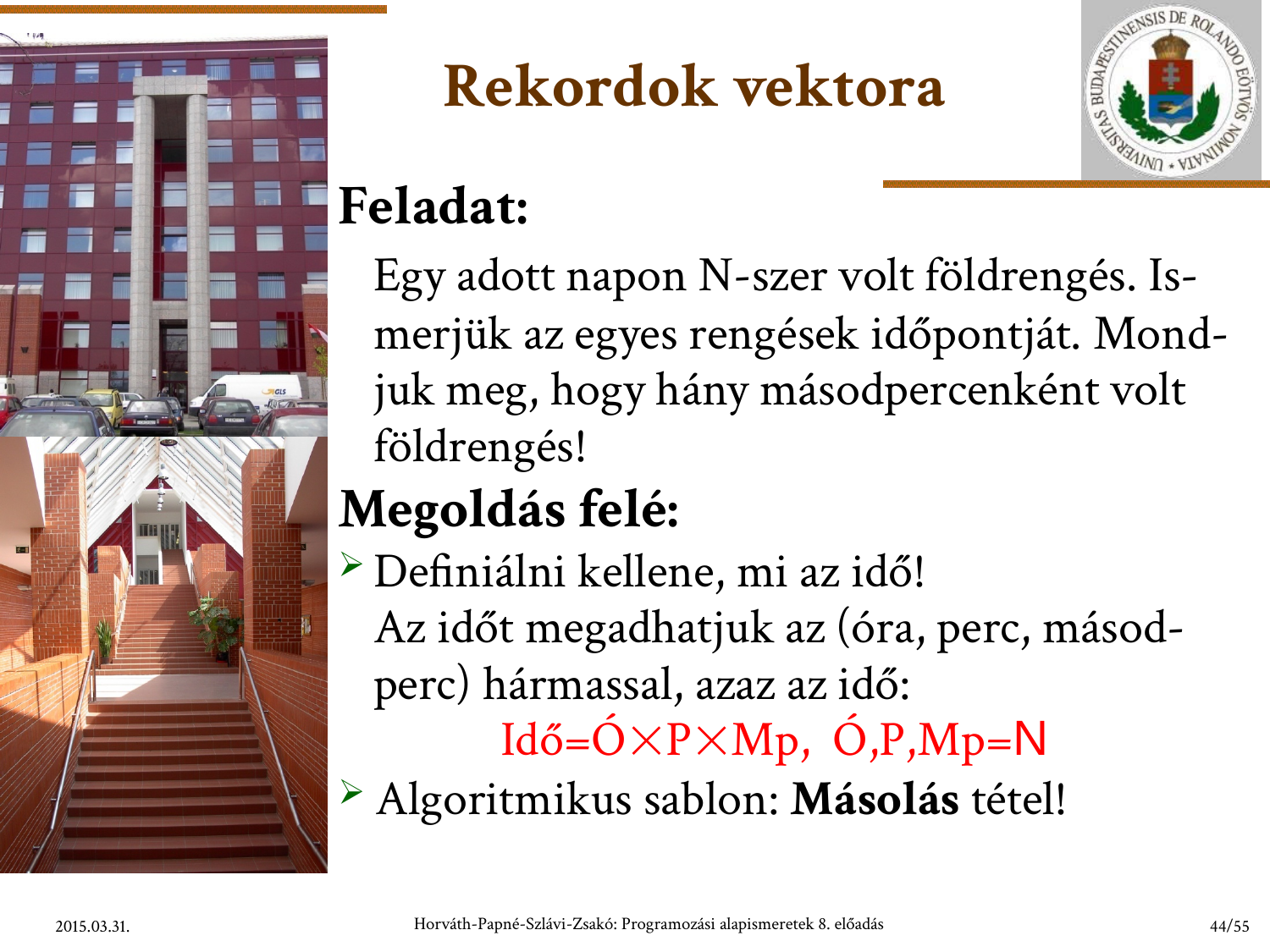

Rekordok vektora
Feladat:
	Egy adott napon N-szer volt földrengés. Is-merjük az egyes rengések időpontját. Mond-juk meg, hogy hány másodpercenként volt földrengés!
Megoldás felé:
Definiálni kellene, mi az idő!
Az időt megadhatjuk az (óra, perc, másod-perc) hármassal, azaz az idő:
	Idő=Ó×P×Mp,  Ó,P,Mp=N
Algoritmikus sablon: Másolás tétel!
Horváth-Papné-Szlávi-Zsakó: Programozási alapismeretek 8. előadás
2015.03.31.
44/55